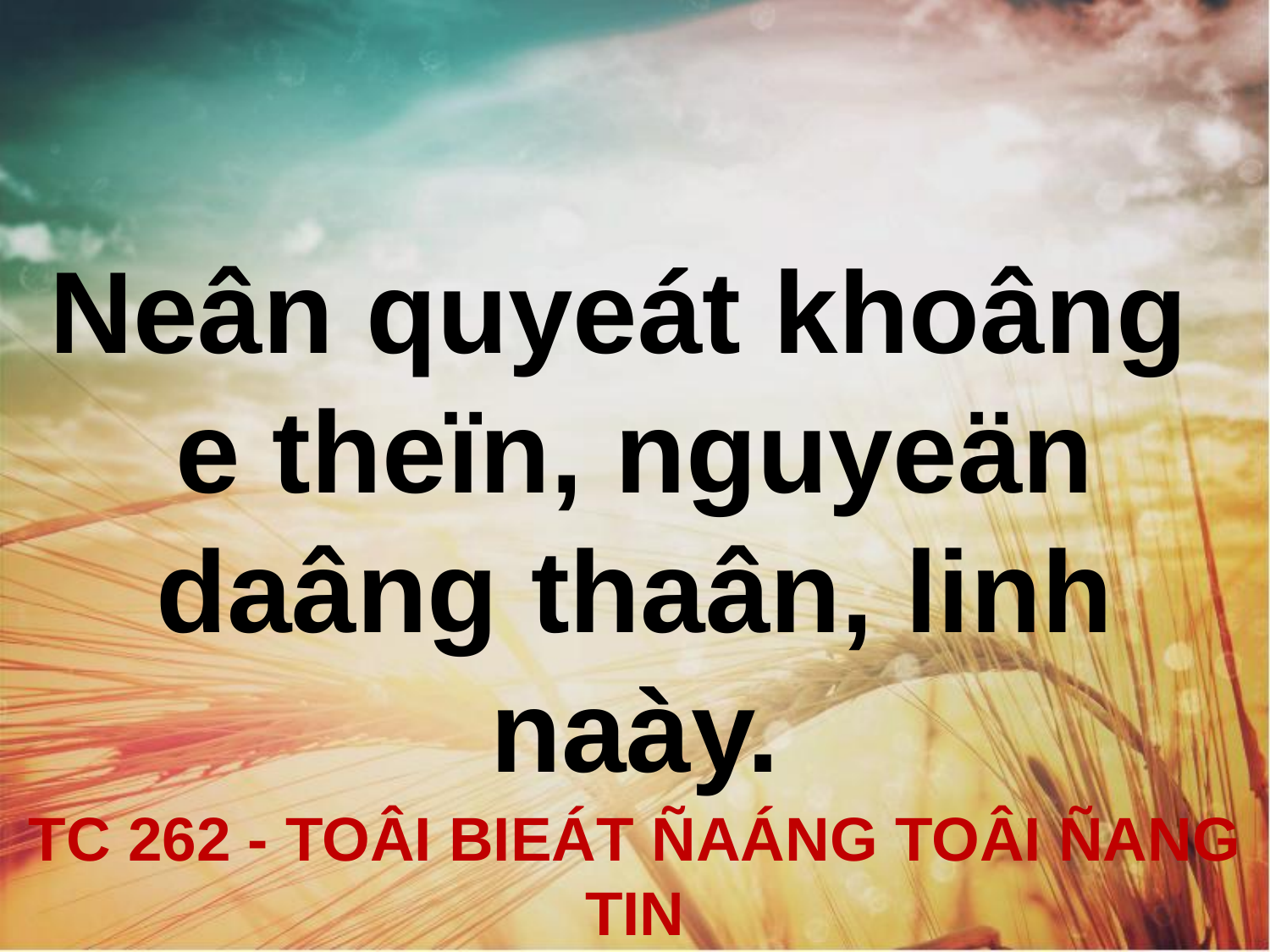

Neân quyeát khoâng
e theïn, nguyeän daâng thaân, linh naày.
TC 262 - TOÂI BIEÁT ÑAÁNG TOÂI ÑANG TIN